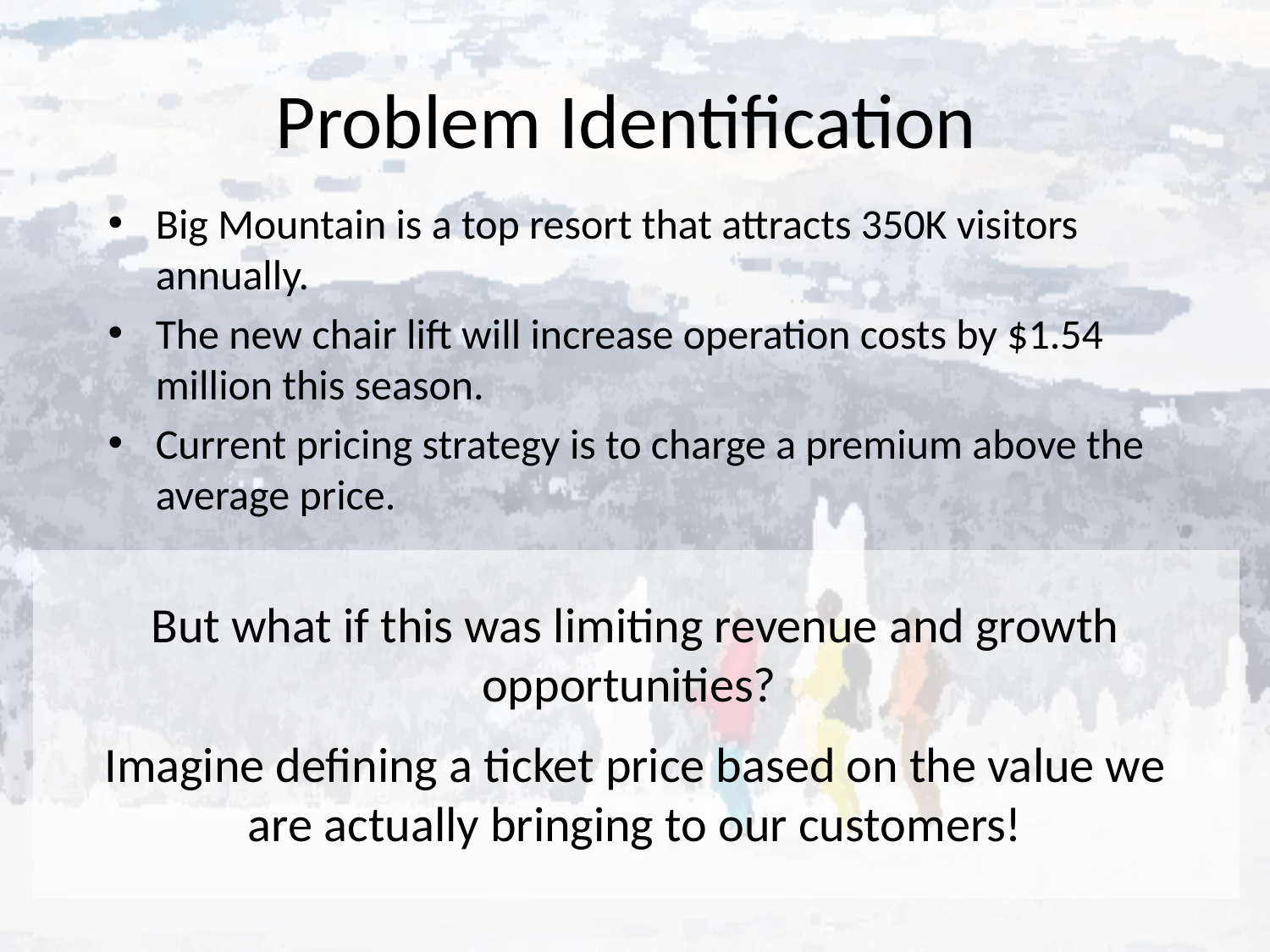

# Problem Identification
Big Mountain is a top resort that attracts 350K visitors annually.
The new chair lift will increase operation costs by $1.54 million this season.
Current pricing strategy is to charge a premium above the average price.

But what if this was limiting revenue and growth opportunities?
Imagine defining a ticket price based on the value we are actually bringing to our customers!